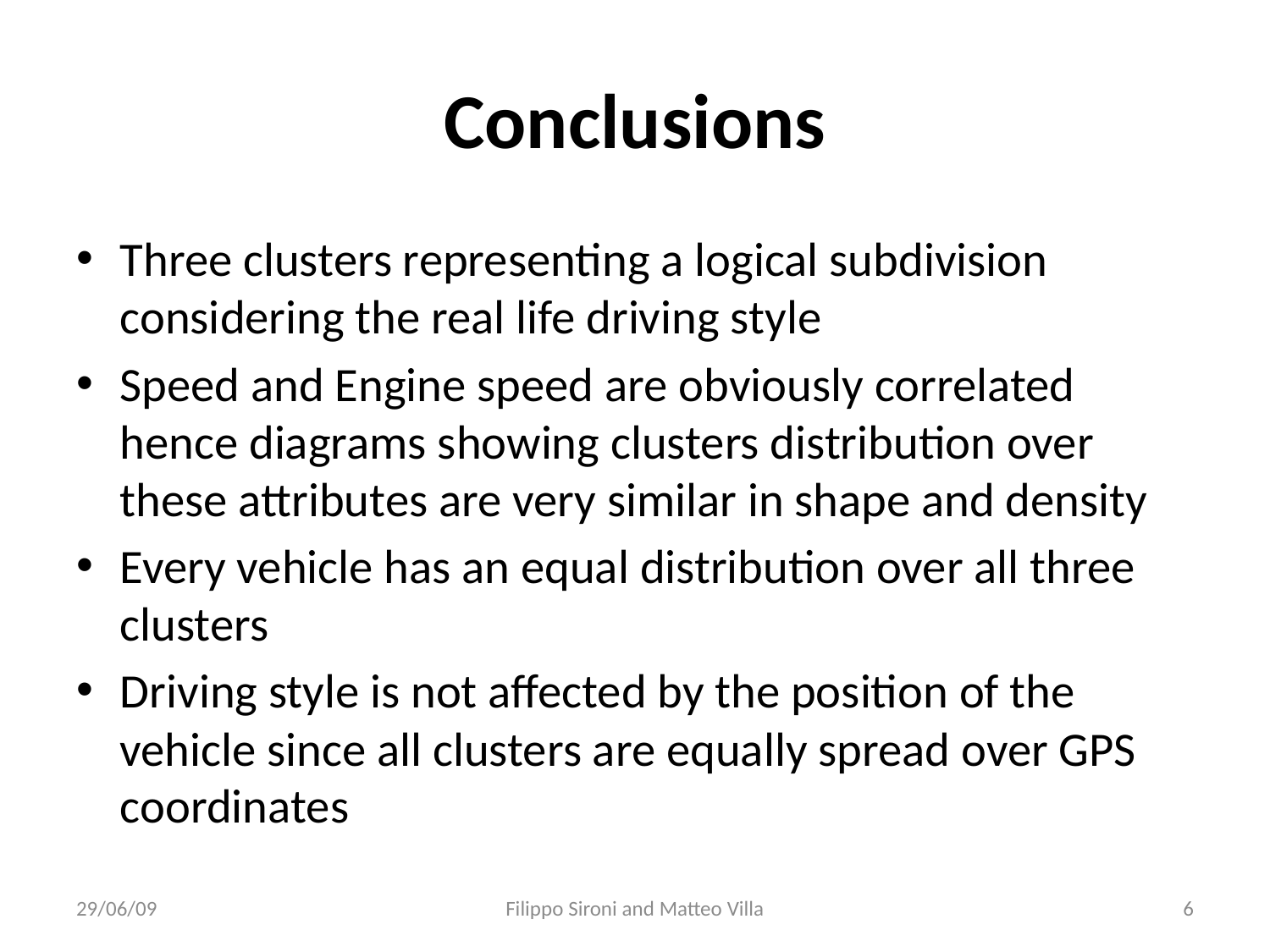

# Conclusions
Three clusters representing a logical subdivision considering the real life driving style
Speed and Engine speed are obviously correlated hence diagrams showing clusters distribution over these attributes are very similar in shape and density
Every vehicle has an equal distribution over all three clusters
Driving style is not affected by the position of the vehicle since all clusters are equally spread over GPS coordinates
29/06/09
Filippo Sironi and Matteo Villa
6